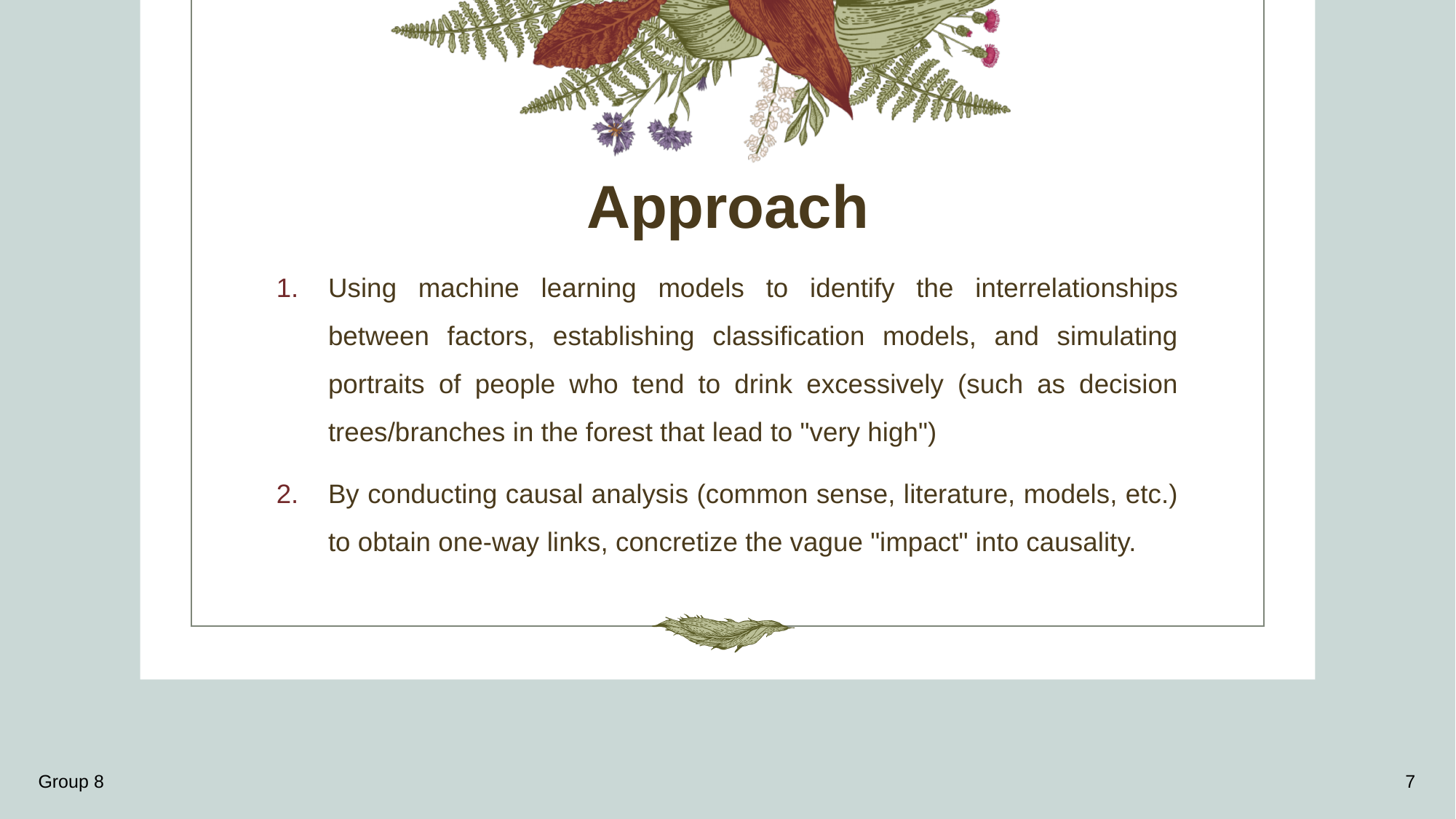

# Approach
Using machine learning models to identify the interrelationships between factors, establishing classification models, and simulating portraits of people who tend to drink excessively (such as decision trees/branches in the forest that lead to "very high")
By conducting causal analysis (common sense, literature, models, etc.) to obtain one-way links, concretize the vague "impact" into causality.
Group 8
7